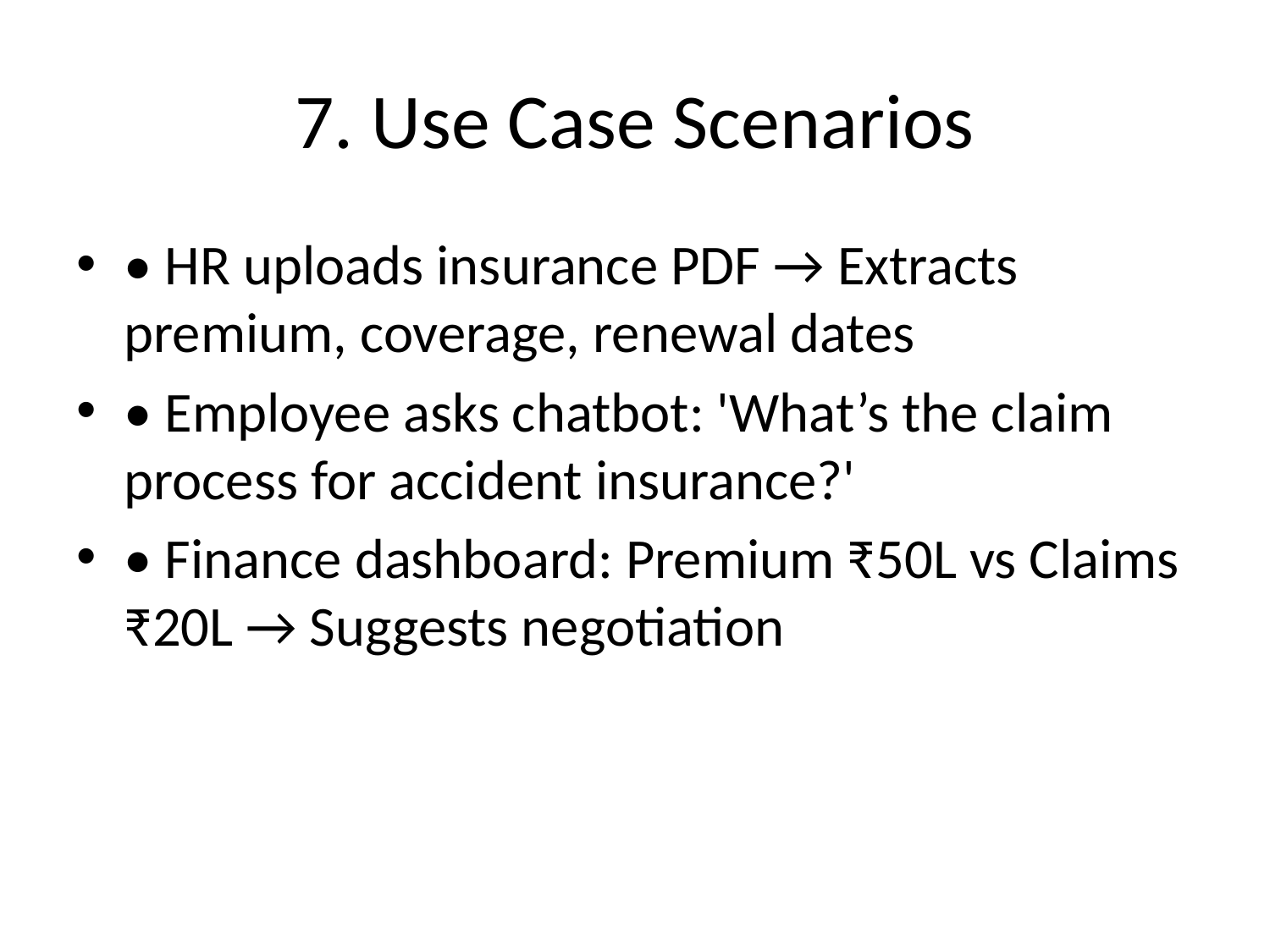

# 7. Use Case Scenarios
• HR uploads insurance PDF → Extracts premium, coverage, renewal dates
• Employee asks chatbot: 'What’s the claim process for accident insurance?'
• Finance dashboard: Premium ₹50L vs Claims ₹20L → Suggests negotiation